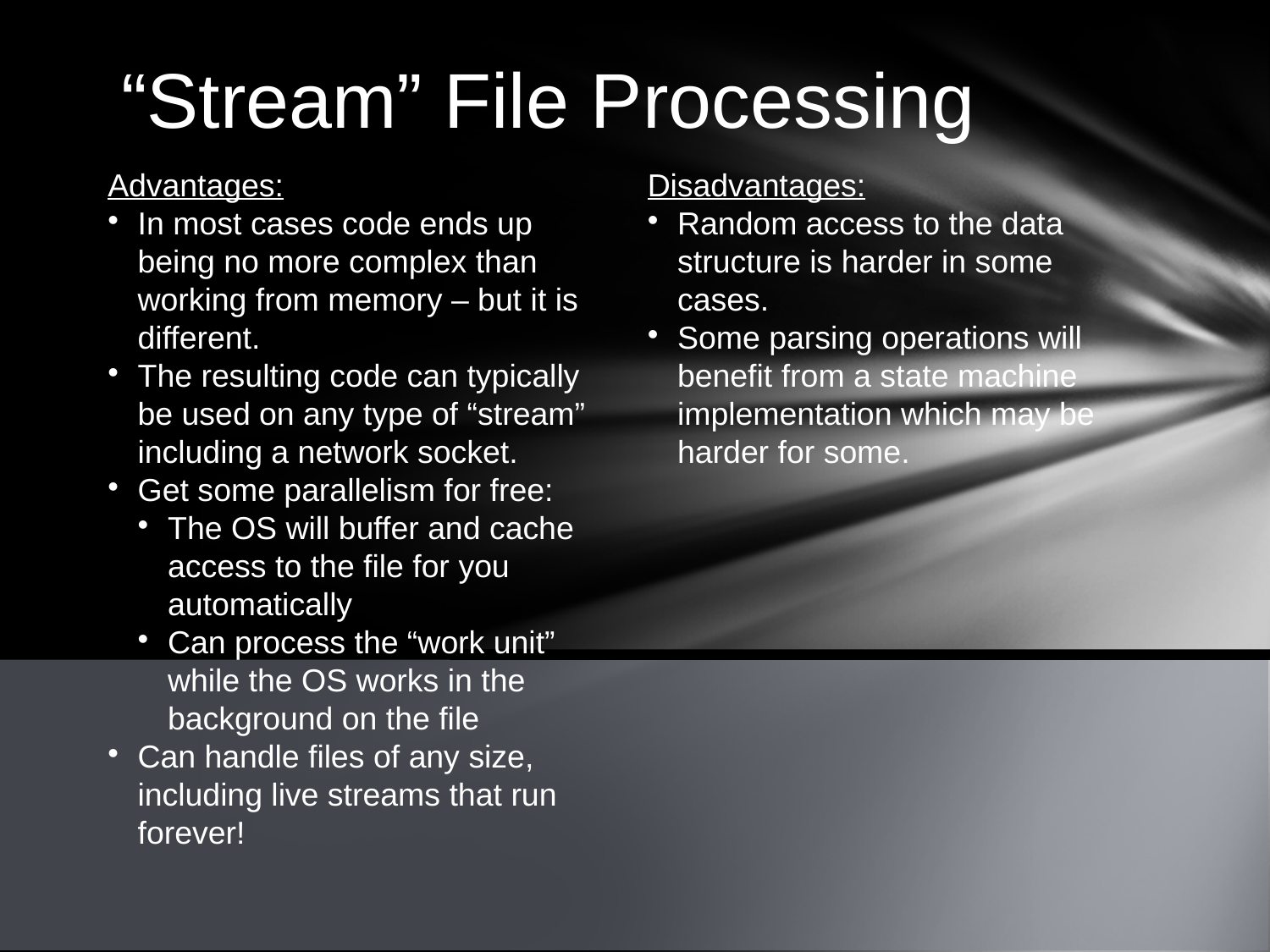

“Stream” File Processing

Advantages:
In most cases code ends up being no more complex than working from memory – but it is different.
The resulting code can typically be used on any type of “stream” including a network socket.
Get some parallelism for free:
The OS will buffer and cache access to the file for you automatically
Can process the “work unit” while the OS works in the background on the file
Can handle files of any size, including live streams that run forever!
Disadvantages:
Random access to the data structure is harder in some cases.
Some parsing operations will benefit from a state machine implementation which may be harder for some.